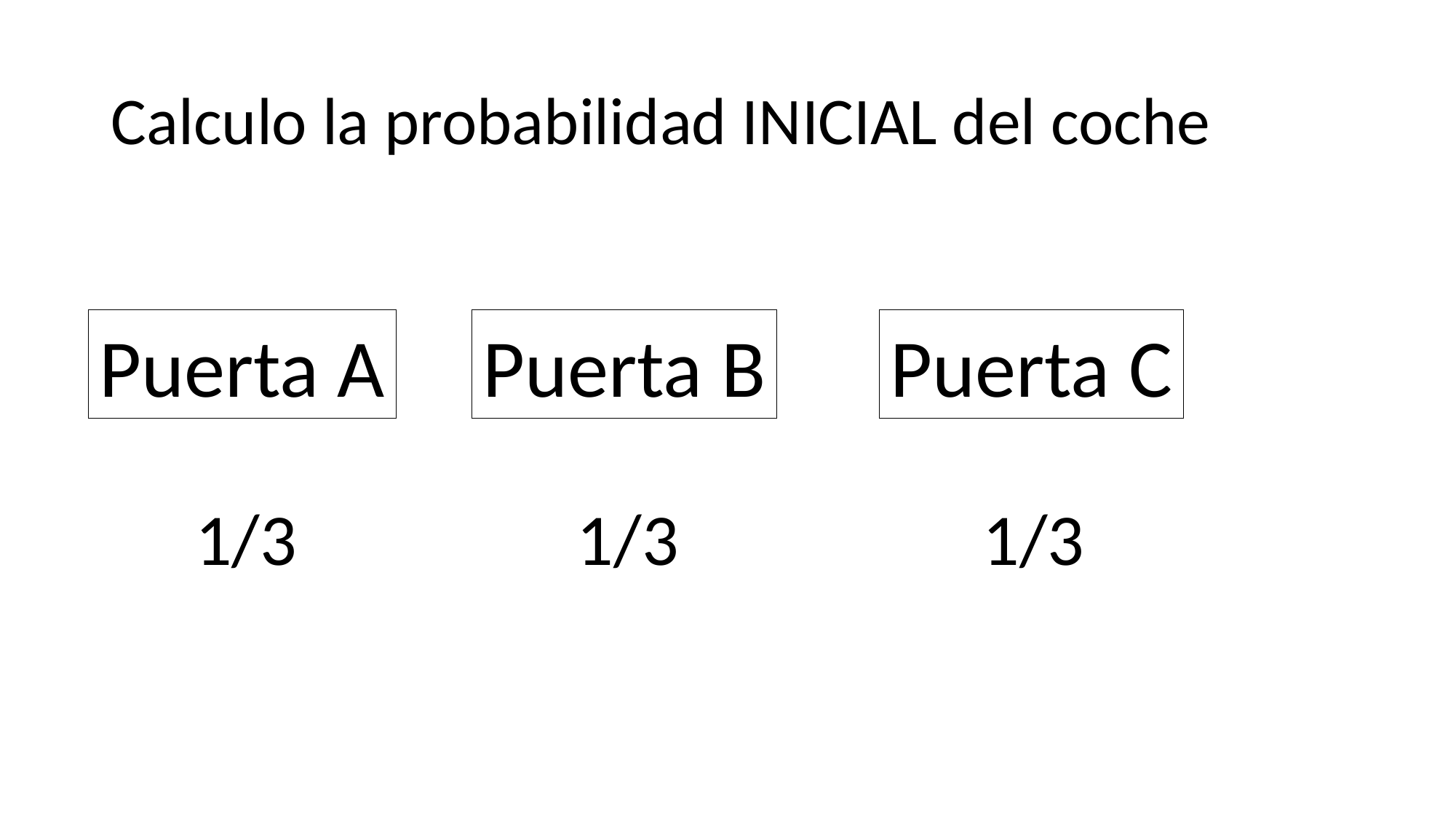

# Calculo la probabilidad INICIAL del coche
Puerta A
Puerta B
Puerta C
1/3
1/3
1/3